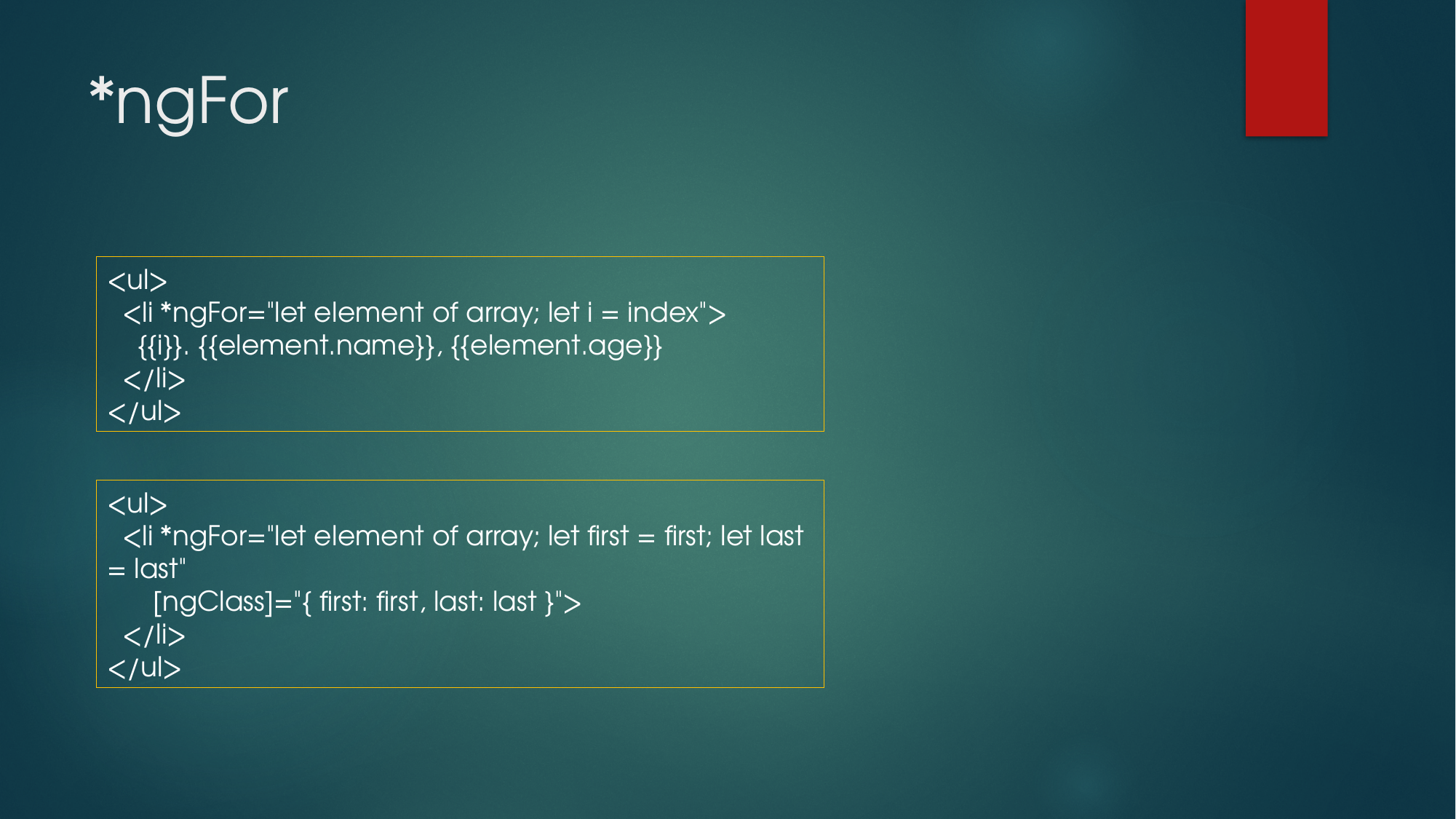

# *ngFor
<ul>
  <li *ngFor="let element of array; let i = index">
    {{i}}. {{element.name}}, {{element.age}}
  </li>
</ul>
<ul>
  <li *ngFor="let element of array; let first = first; let last = last"
      [ngClass]="{ first: first, last: last }">
  </li>
</ul>